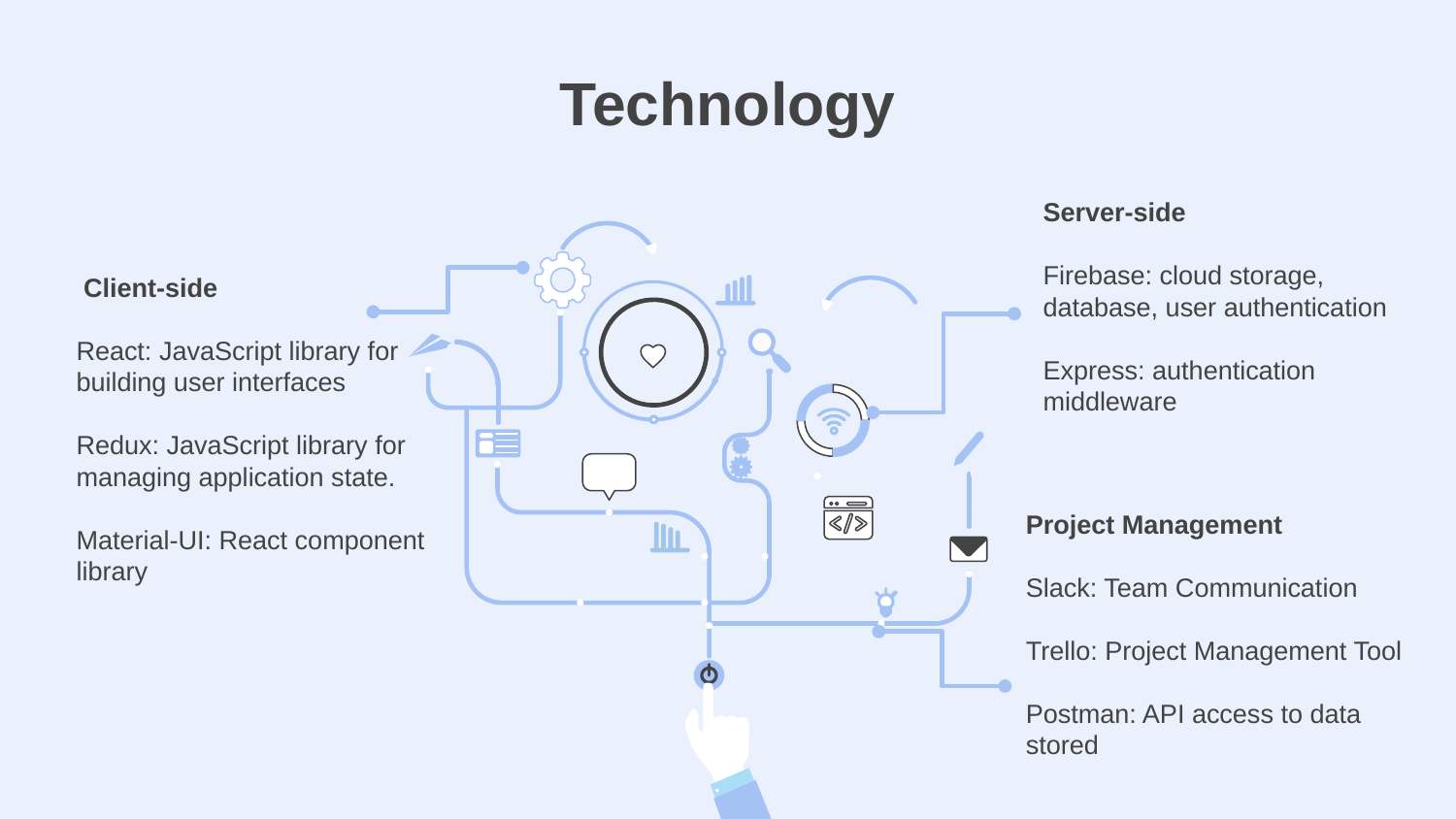

# Technology
Server-side

Firebase: cloud storage, database, user authentication

Express: authentication middleware

           Client-side

React: JavaScript library for building user interfaces

Redux: JavaScript library for managing application state.

Material-UI: React component library

Project Management

Slack: Team Communication

Trello: Project Management Tool

Postman: API access to data stored